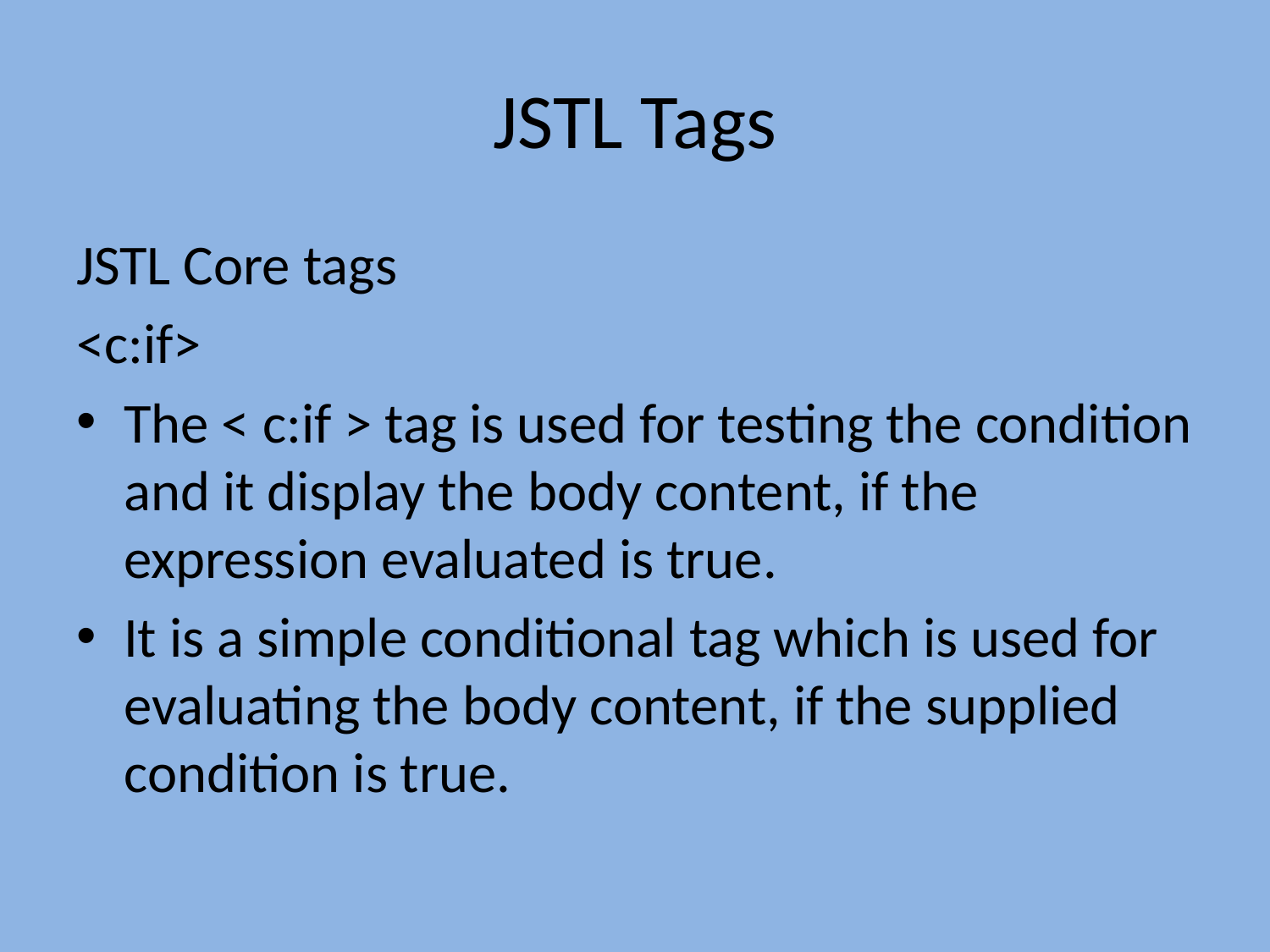

# JSTL Tags
JSTL Core tags
<c:if>
The < c:if > tag is used for testing the condition and it display the body content, if the expression evaluated is true.
It is a simple conditional tag which is used for evaluating the body content, if the supplied condition is true.